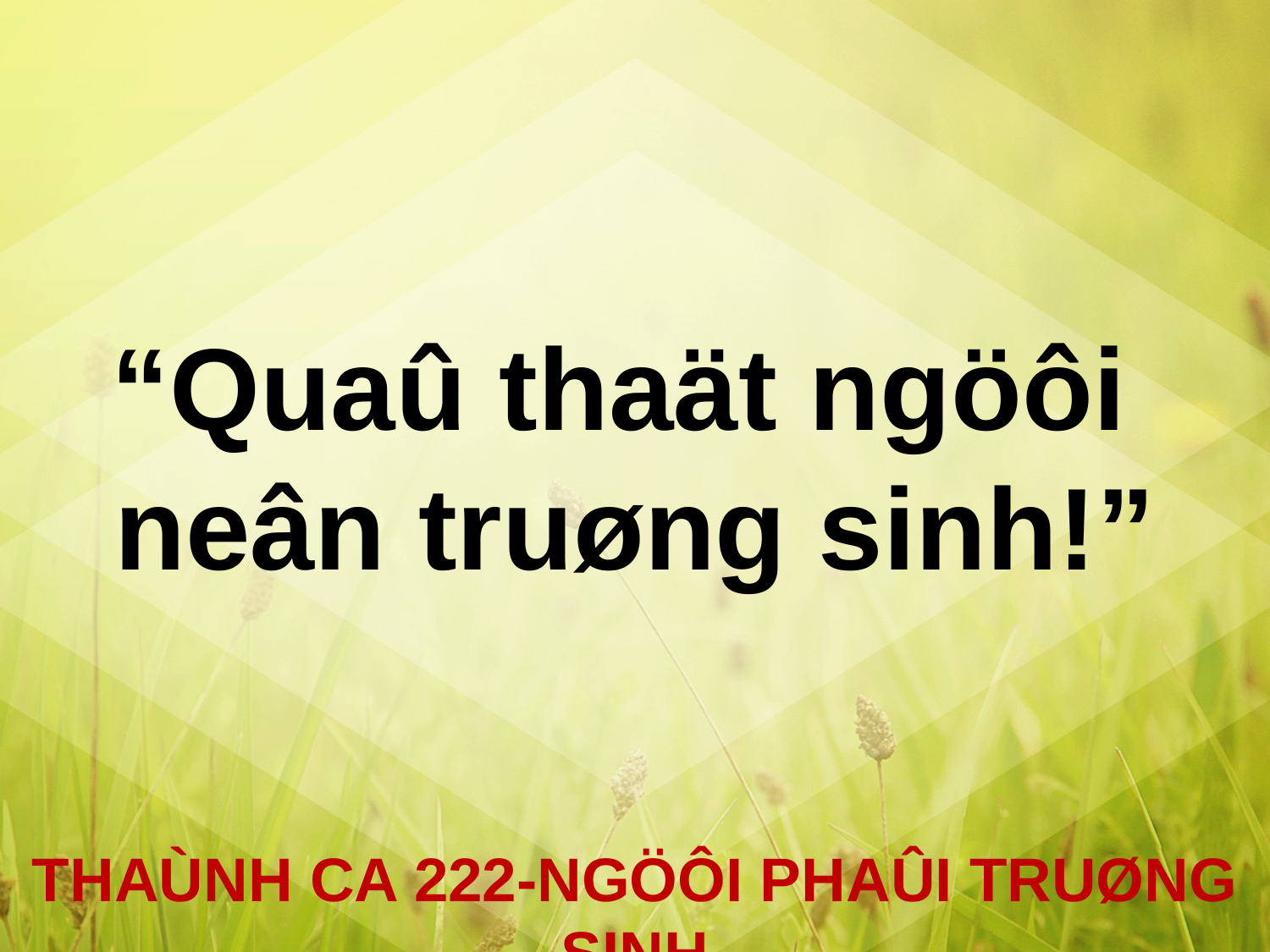

“Quaû thaät ngöôi
neân truøng sinh!”
THAÙNH CA 222-NGÖÔI PHAÛI TRUØNG SINH